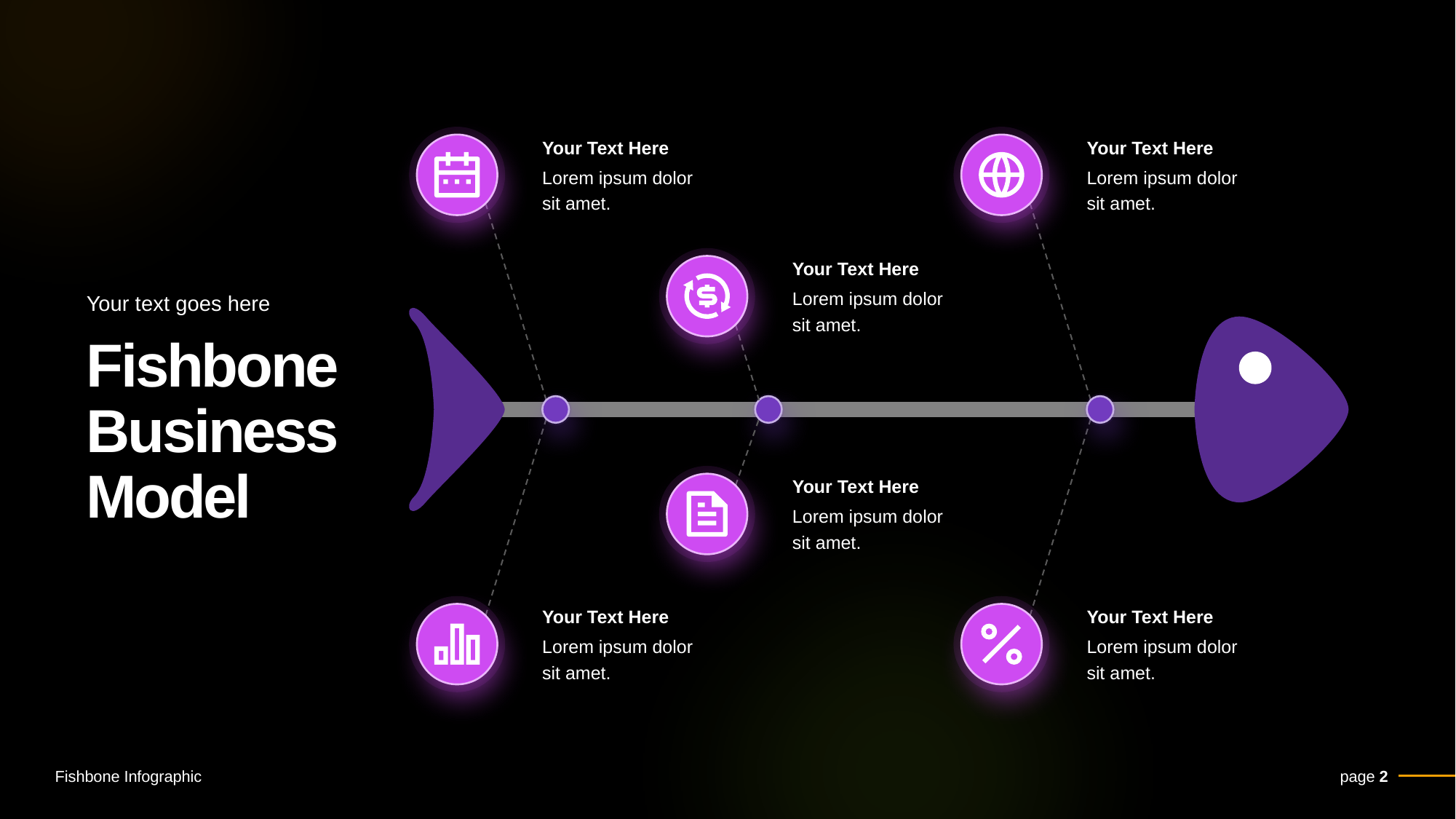

Your Text Here
Lorem ipsum dolor sit amet.
Your Text Here
Lorem ipsum dolor sit amet.

Your Text Here
Lorem ipsum dolor sit amet.
Your text goes here

Fishbone
Business Model

Your Text Here
Lorem ipsum dolor sit amet.

Your Text Here
Lorem ipsum dolor sit amet.
Your Text Here
Lorem ipsum dolor sit amet.